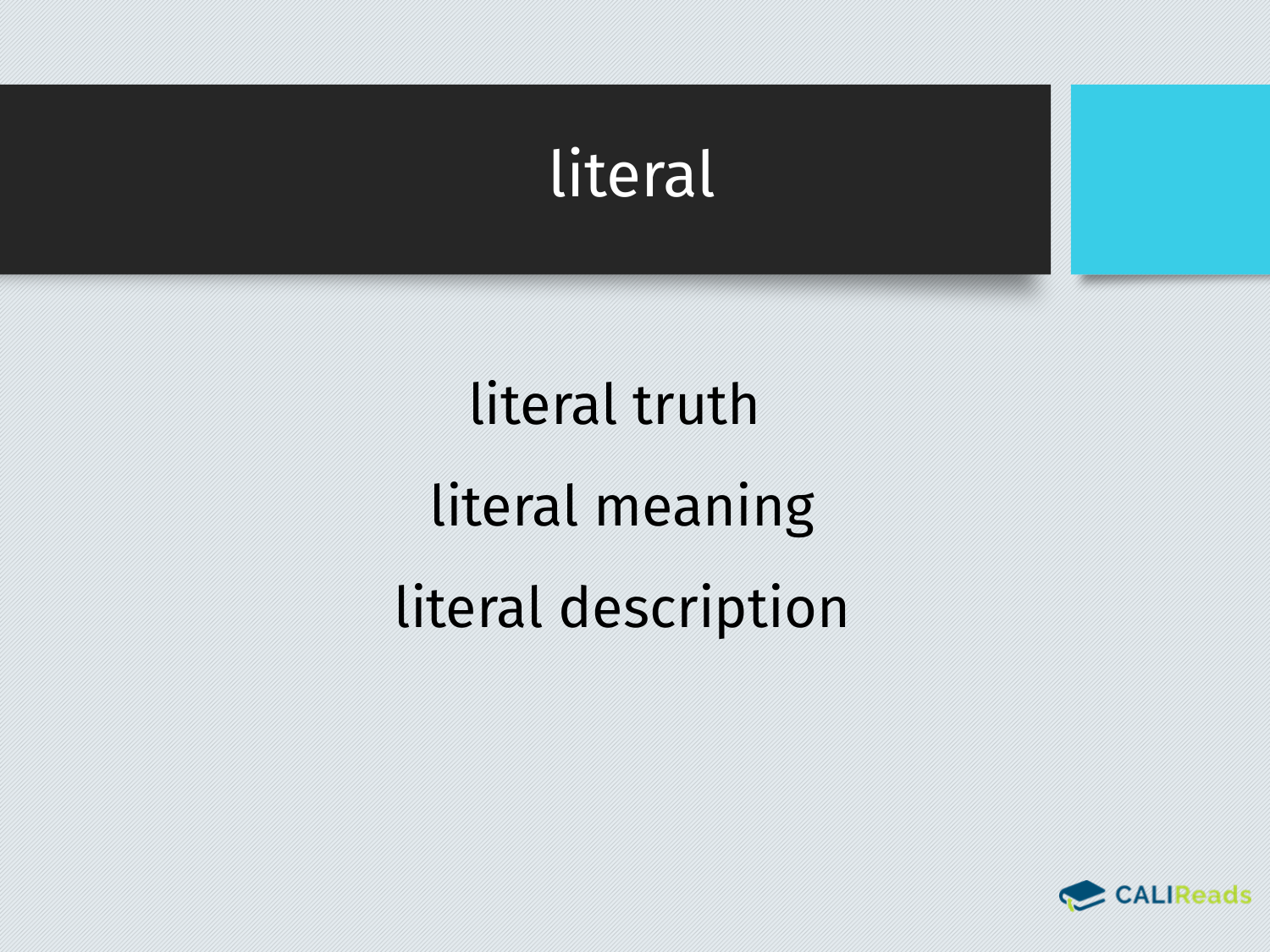

# literal
literal truth
literal meaning
literal description